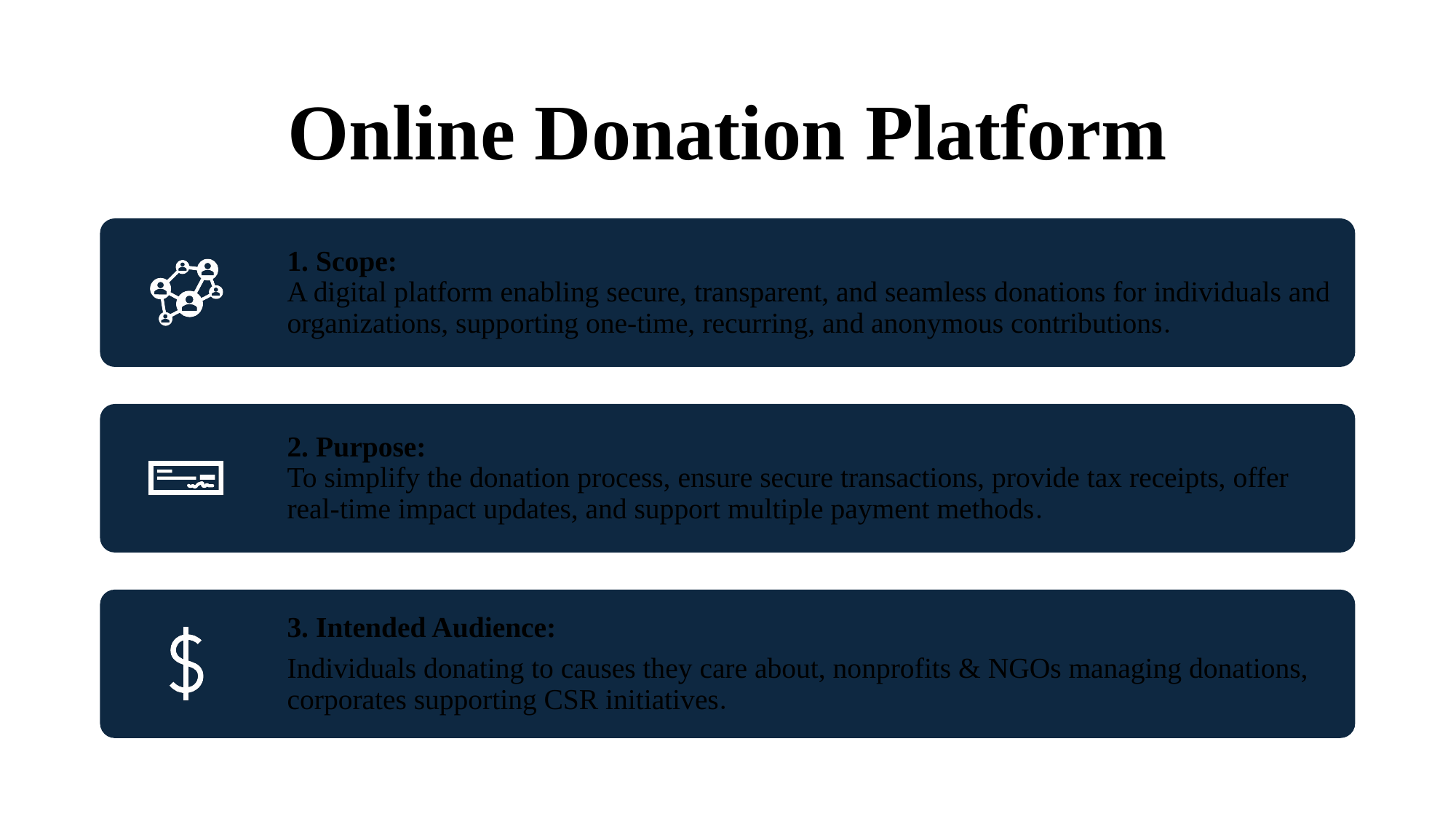

# Online Donation Platform
1. Scope:
A digital platform enabling secure, transparent, and seamless donations for individuals and organizations, supporting one-time, recurring, and anonymous contributions.
2. Purpose:
To simplify the donation process, ensure secure transactions, provide tax receipts, offer real-time impact updates, and support multiple payment methods.
3. Intended Audience:
Individuals donating to causes they care about, nonprofits & NGOs managing donations, corporates supporting CSR initiatives.